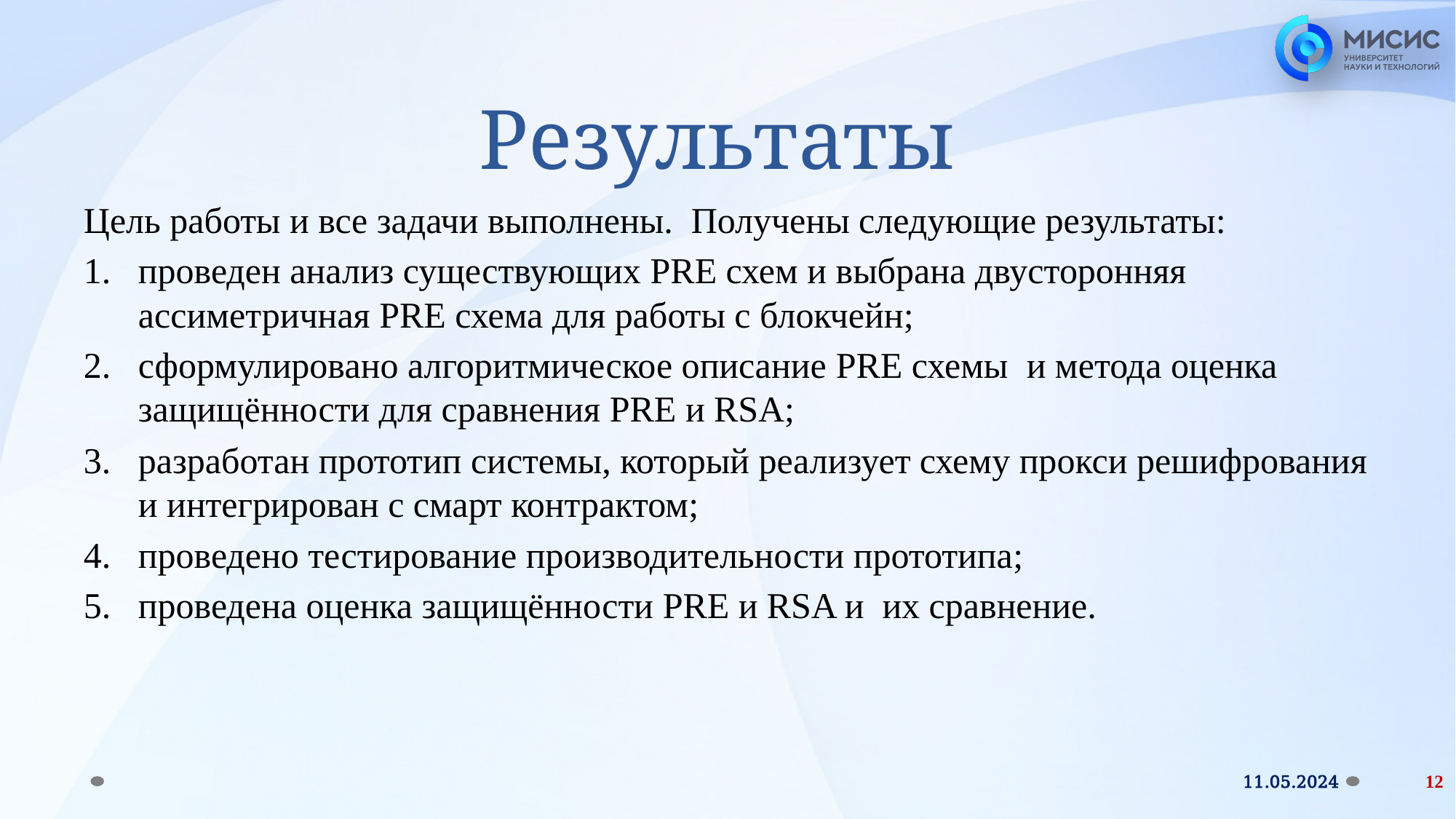

# Результаты
Цель работы и все задачи выполнены.  Получены следующие результаты:
проведен анализ существующих PRE схем и выбрана двусторонняя ассиметричная PRE схема для работы с блокчейн;
сформулировано алгоритмическое описание PRE схемы  и метода оценка защищённости для сравнения PRE и RSA;
разработан прототип системы, который реализует схему прокси решифрования и интегрирован с смарт контрактом;
проведено тестирование производительности прототипа;
проведена оценка защищённости PRE и RSA и  их сравнение.

11.05.2024
12